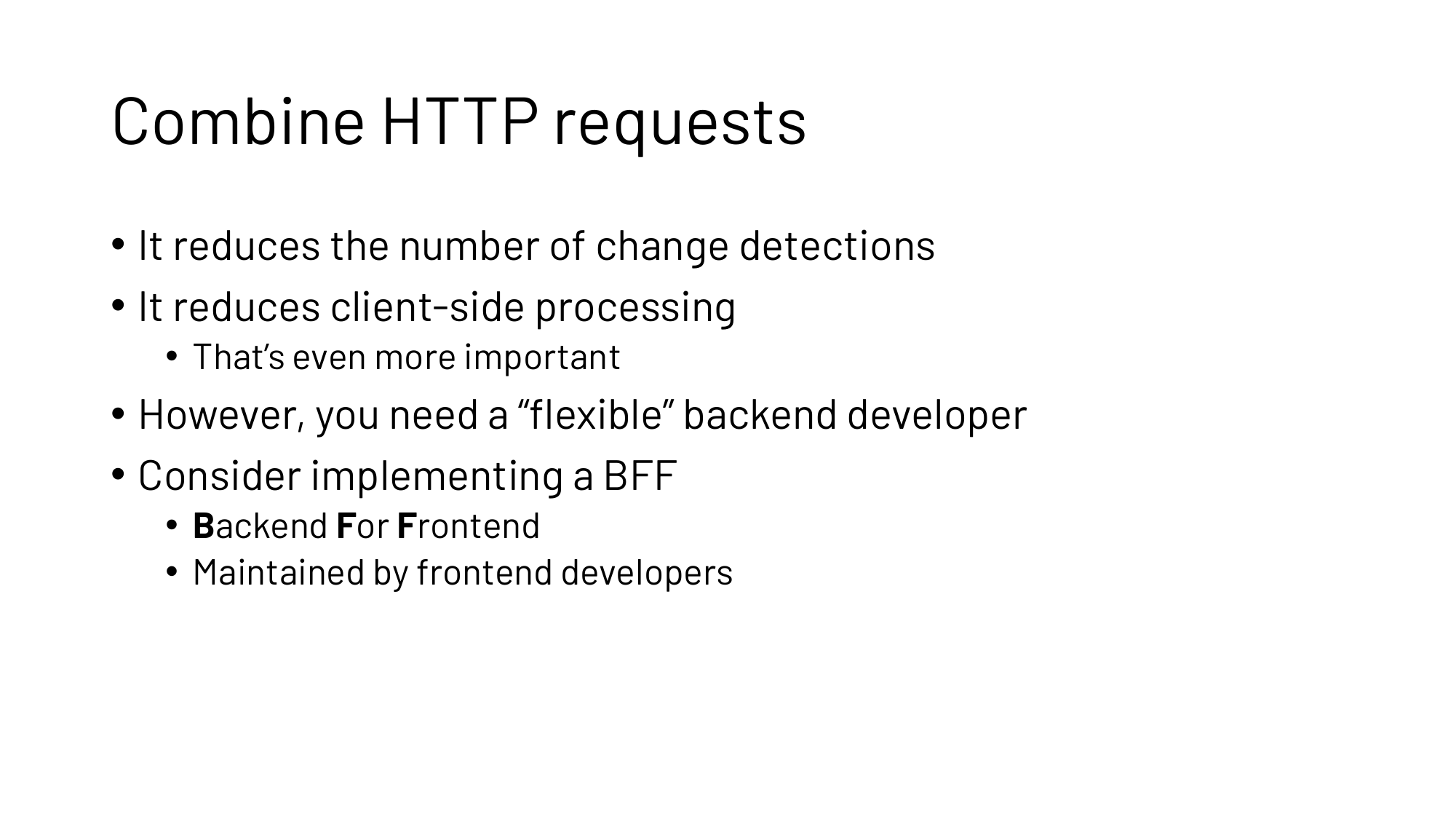

# Combine HTTP requests
It reduces the number of change detections
It reduces client-side processing
That’s even more important
However, you need a “flexible” backend developer
Consider implementing a BFF
Backend For Frontend
Maintained by frontend developers